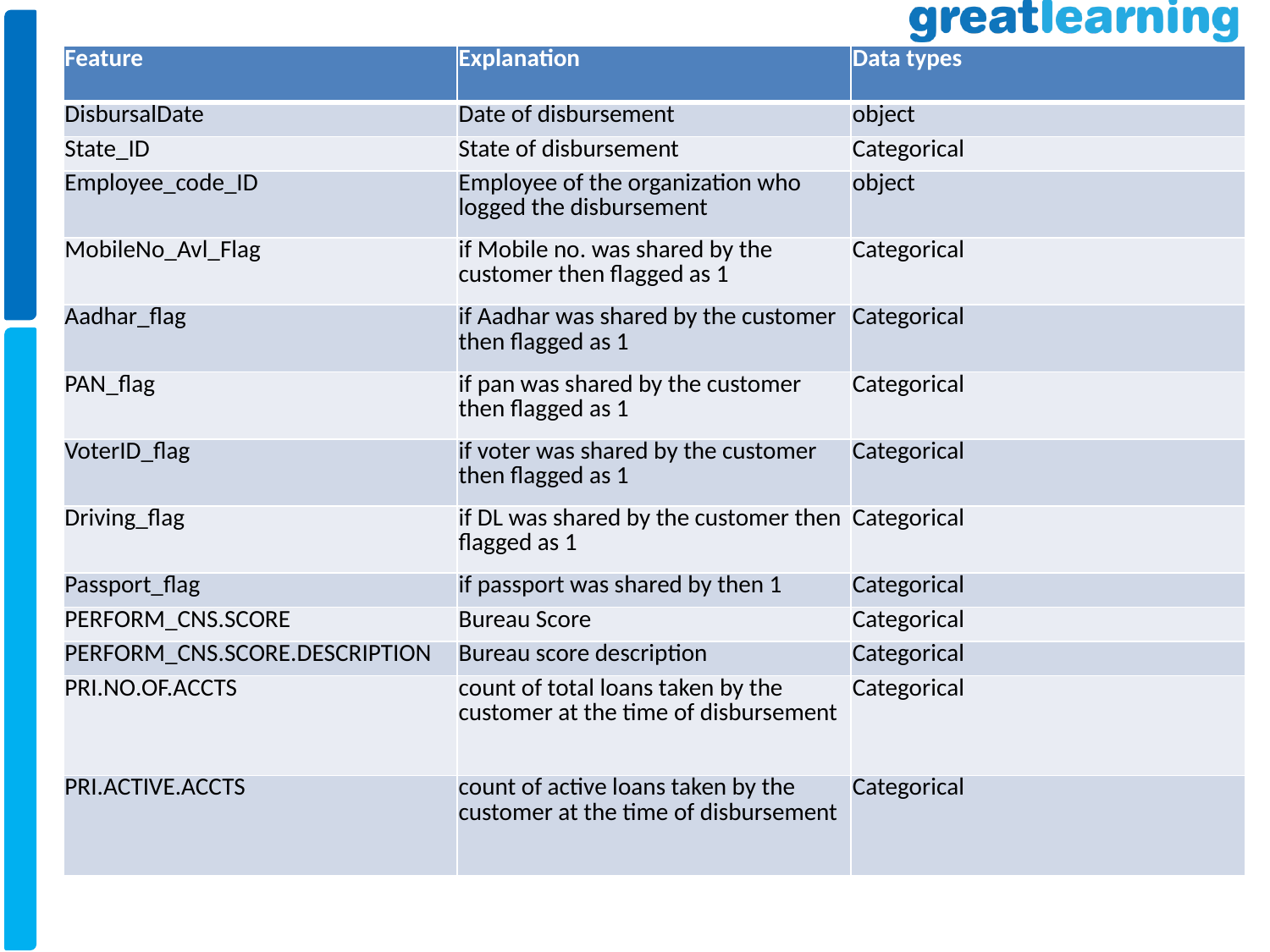

| Feature | Explanation | Data types |
| --- | --- | --- |
| DisbursalDate | Date of disbursement | object |
| State\_ID | State of disbursement | Categorical |
| Employee\_code\_ID | Employee of the organization who logged the disbursement | object |
| MobileNo\_Avl\_Flag | if Mobile no. was shared by the customer then flagged as 1 | Categorical |
| Aadhar\_flag | if Aadhar was shared by the customer then flagged as 1 | Categorical |
| PAN\_flag | if pan was shared by the customer then flagged as 1 | Categorical |
| VoterID\_flag | if voter was shared by the customer then flagged as 1 | Categorical |
| Driving\_flag | if DL was shared by the customer then flagged as 1 | Categorical |
| Passport\_flag | if passport was shared by then 1 | Categorical |
| PERFORM\_CNS.SCORE | Bureau Score | Categorical |
| PERFORM\_CNS.SCORE.DESCRIPTION | Bureau score description | Categorical |
| PRI.NO.OF.ACCTS | count of total loans taken by the customer at the time of disbursement | Categorical |
| PRI.ACTIVE.ACCTS | count of active loans taken by the customer at the time of disbursement | Categorical |